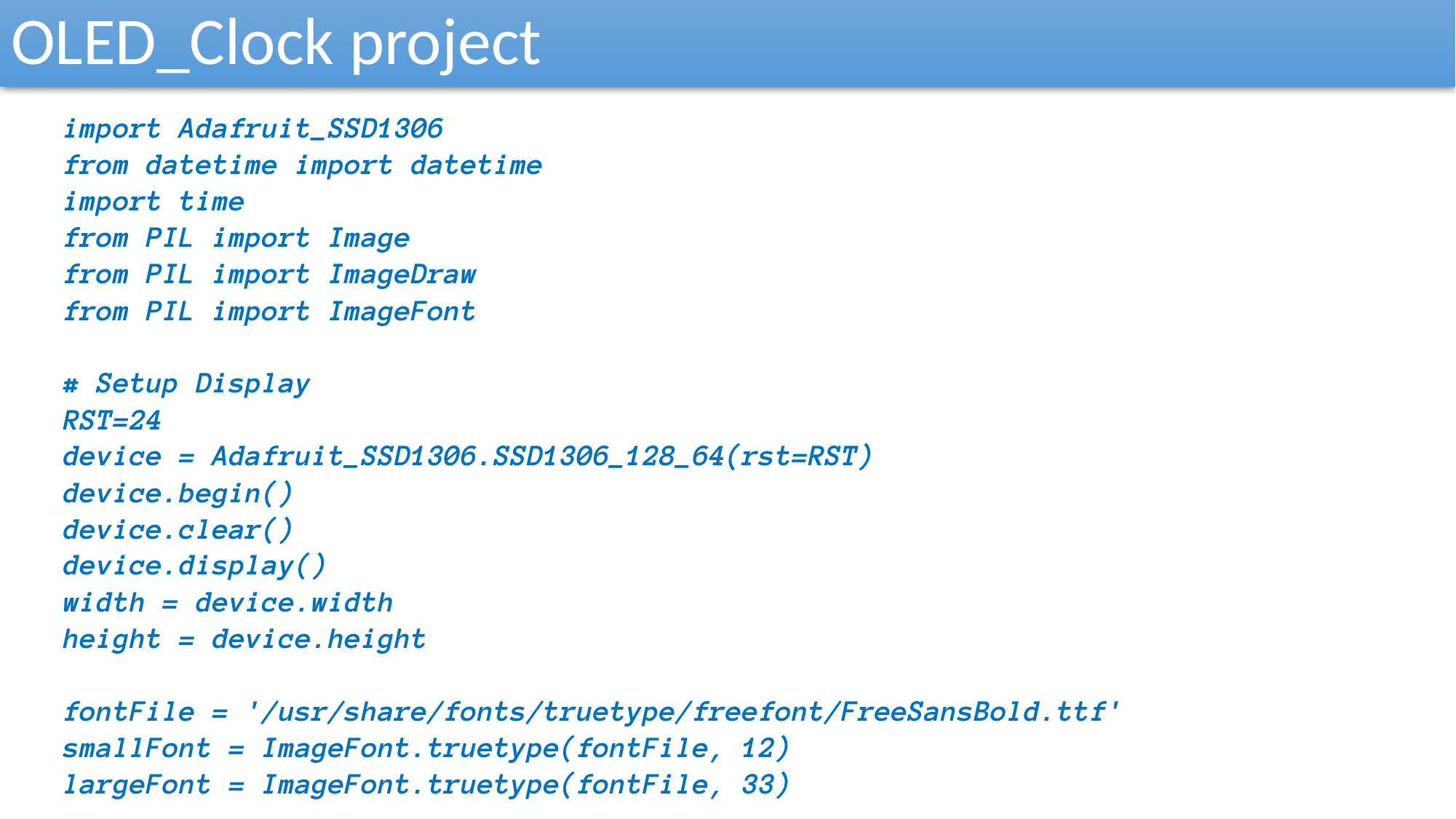

OLED_Clock project
import Adafruit_SSD1306
from datetime import datetime
import time
from PIL import Image
from PIL import ImageDraw
from PIL import ImageFont

# Setup Display
RST=24
device = Adafruit_SSD1306.SSD1306_128_64(rst=RST)
device.begin()
device.clear()
device.display()
width = device.width
height = device.height

fontFile = '/usr/share/fonts/truetype/freefont/FreeSansBold.ttf'
smallFont = ImageFont.truetype(fontFile, 12)
largeFont = ImageFont.truetype(fontFile, 33)